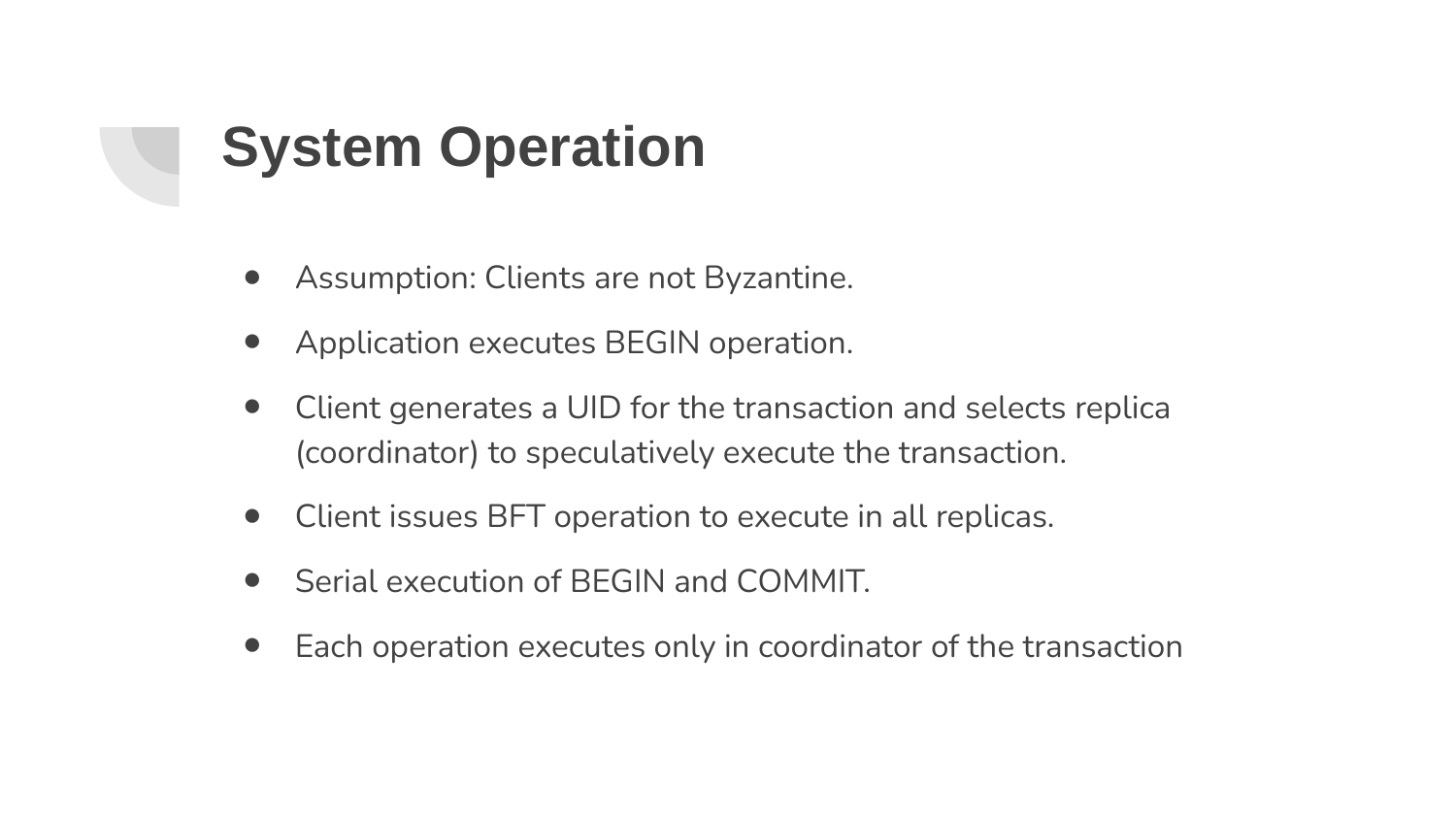

# System Operation
Assumption: Clients are not Byzantine.
Application executes BEGIN operation.
Client generates a UID for the transaction and selects replica (coordinator) to speculatively execute the transaction.
Client issues BFT operation to execute in all replicas.
Serial execution of BEGIN and COMMIT.
Each operation executes only in coordinator of the transaction